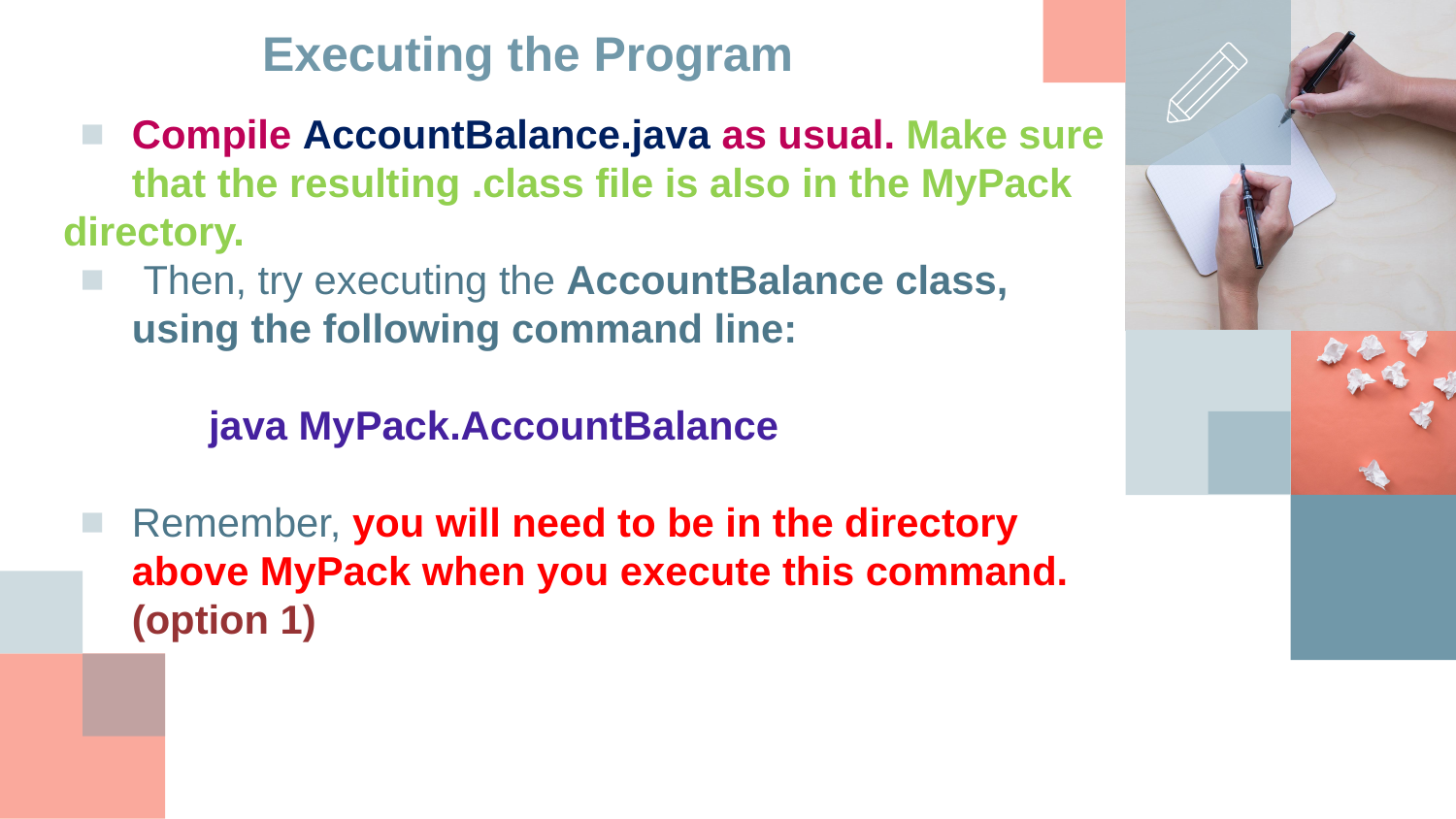

# Executing the Program
Compile AccountBalance.java as usual. Make sure that the resulting .class file is also in the MyPack
directory.
 Then, try executing the AccountBalance class, using the following command line:

	java MyPack.AccountBalance

Remember, you will need to be in the directory above MyPack when you execute this command. (option 1)